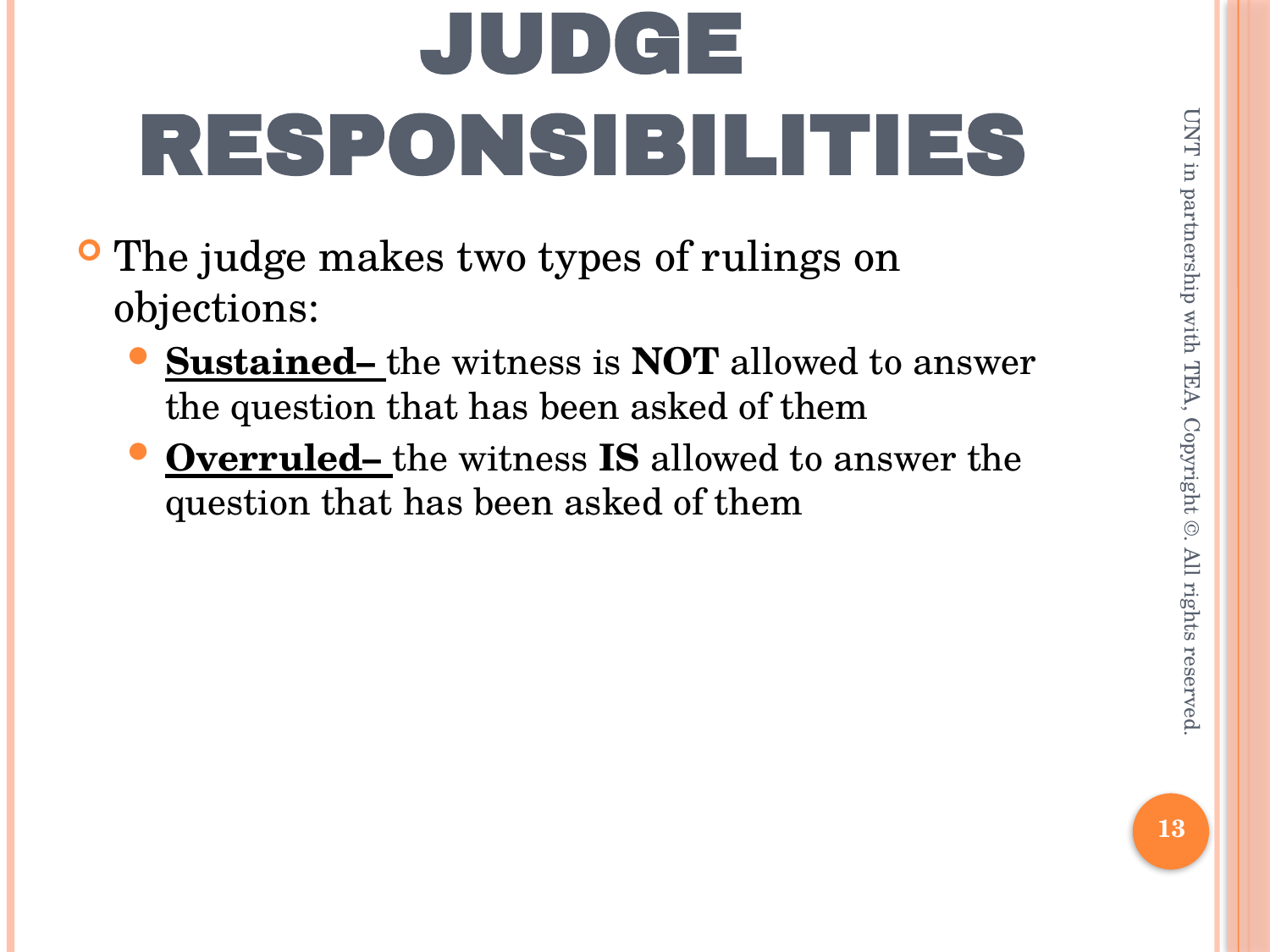

# judge responsibilities
The judge makes two types of rulings on objections:
Sustained– the witness is NOT allowed to answer the question that has been asked of them
Overruled– the witness IS allowed to answer the question that has been asked of them
UNT in partnership with TEA, Copyright ©. All rights reserved.
13